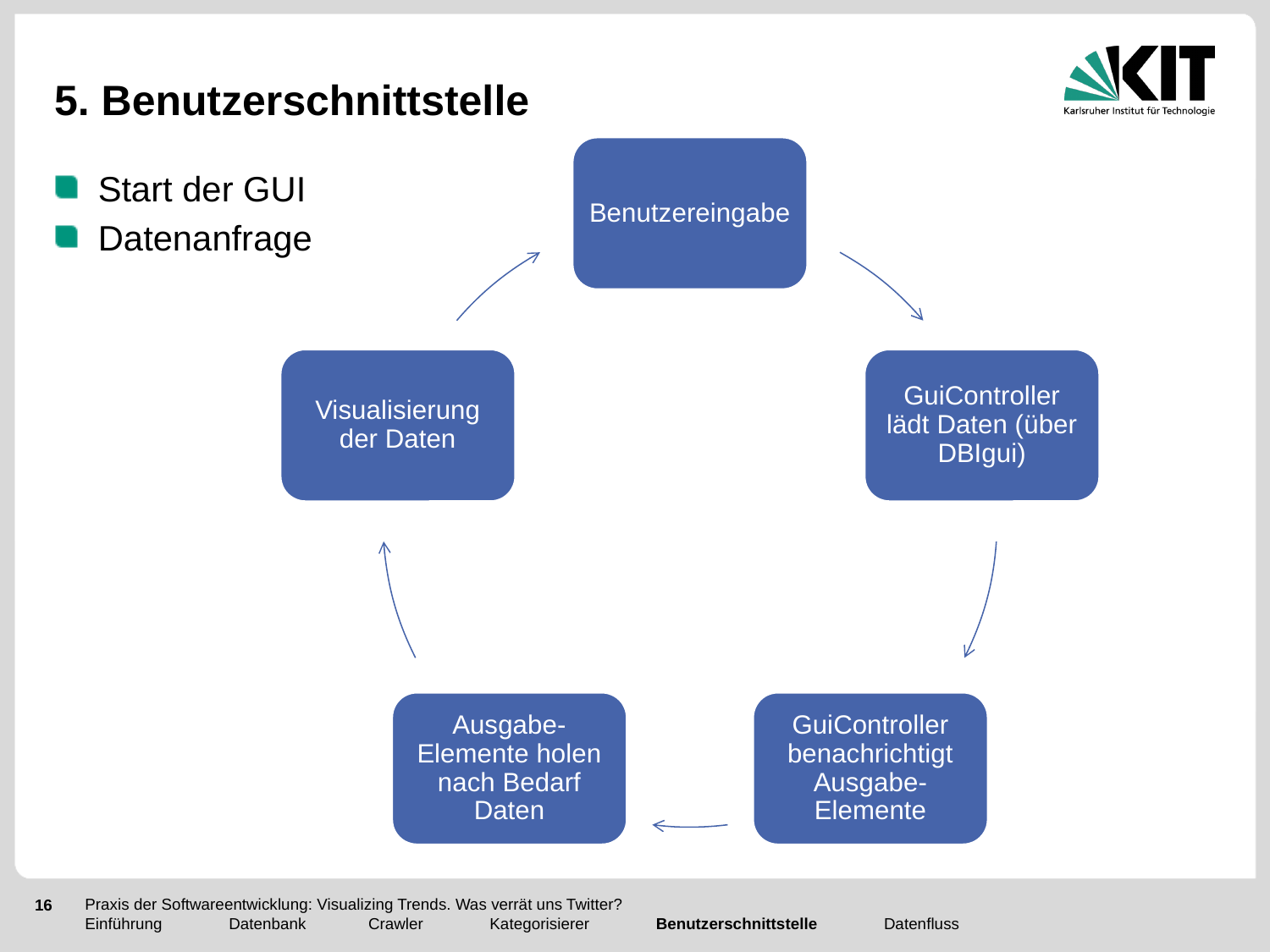

# 5. Benutzerschnittstelle
Benutzereingabe
GuiController lädt Daten (über DBIgui)
GuiController benachrichtigt Ausgabe-Elemente
Ausgabe-Elemente holen nach Bedarf Daten
Visualisierung der Daten
Start der GUI
Datenanfrage
Praxis der Softwareentwicklung: Visualizing Trends. Was verrät uns Twitter?
Einführung               Datenbank              Crawler               Kategorisierer               Benutzerschnittstelle               Datenfluss